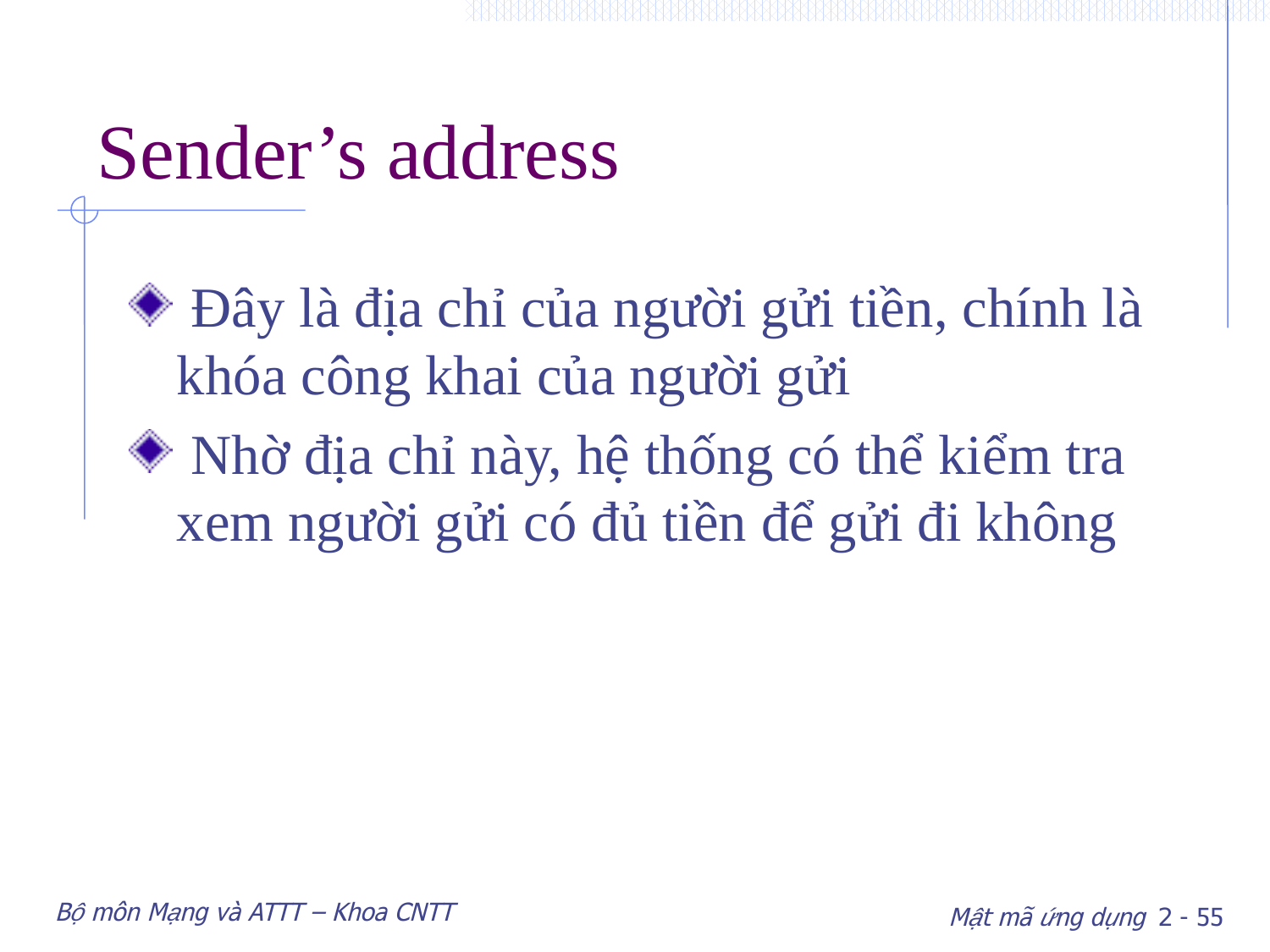

# Sender’s address
 Đây là địa chỉ của người gửi tiền, chính là khóa công khai của người gửi
 Nhờ địa chỉ này, hệ thống có thể kiểm tra xem người gửi có đủ tiền để gửi đi không

Bộ môn Mạng và ATTT – Khoa CNTT